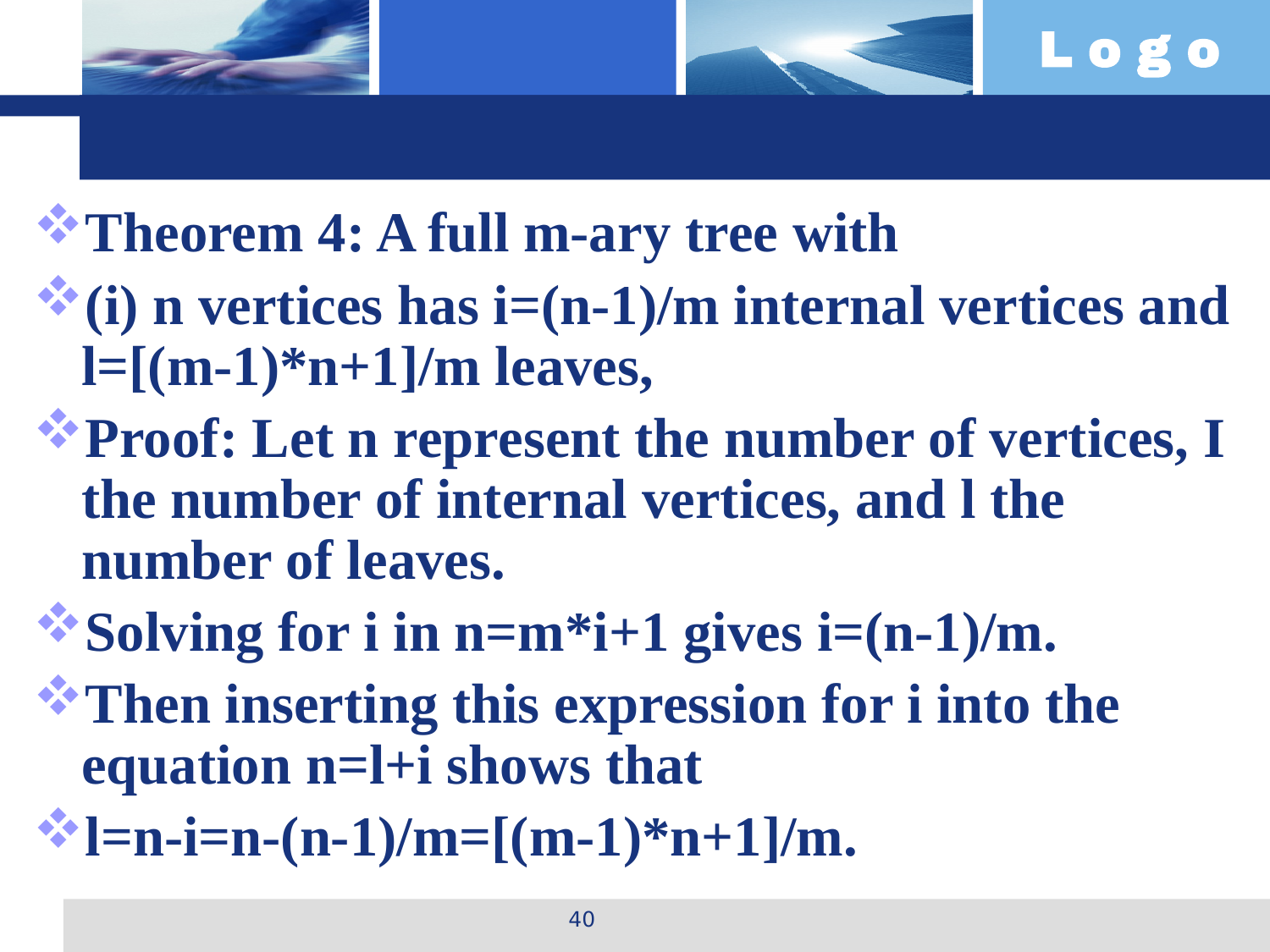

#
Theorem 4: A full m-ary tree with
(i) n vertices has i=(n-1)/m internal vertices and l=[(m-1)*n+1]/m leaves,
Proof: Let n represent the number of vertices, I the number of internal vertices, and l the number of leaves.
Solving for i in n=m*i+1 gives i=(n-1)/m.
Then inserting this expression for i into the equation n=l+i shows that
l=n-i=n-(n-1)/m=[(m-1)*n+1]/m.
40